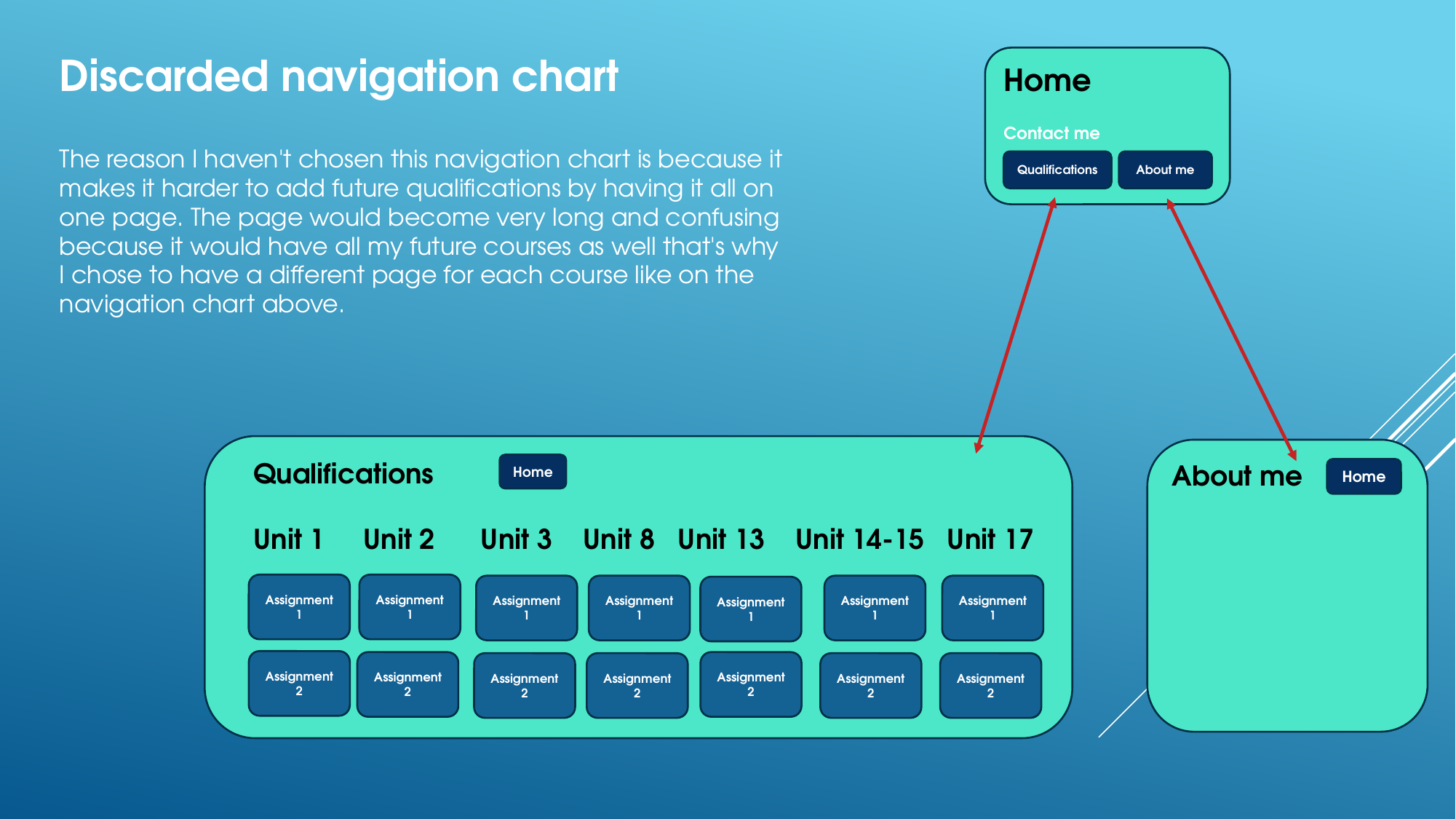

Discarded navigation chart

The reason I haven't chosen this navigation chart is because it makes it harder to add future qualifications by having it all on one page. The page would become very long and confusing because it would have all my future courses as well that's why I chose to have a different page for each course like on the navigation chart above.
Home

Contact me
Qualifications
About me
   Qualifications

   Unit 1     Unit 2      Unit 3    Unit 8   Unit 13    Unit 14-15   Unit 17
About me

Home
Home
Assignment 1
Assignment 1
Assignment 1
Assignment 1
Assignment 1
Assignment 1
Assignment 1
Assignment 2
Assignment 2
Assignment 2
Assignment 2
Assignment 2
Assignment 2
Assignment 2